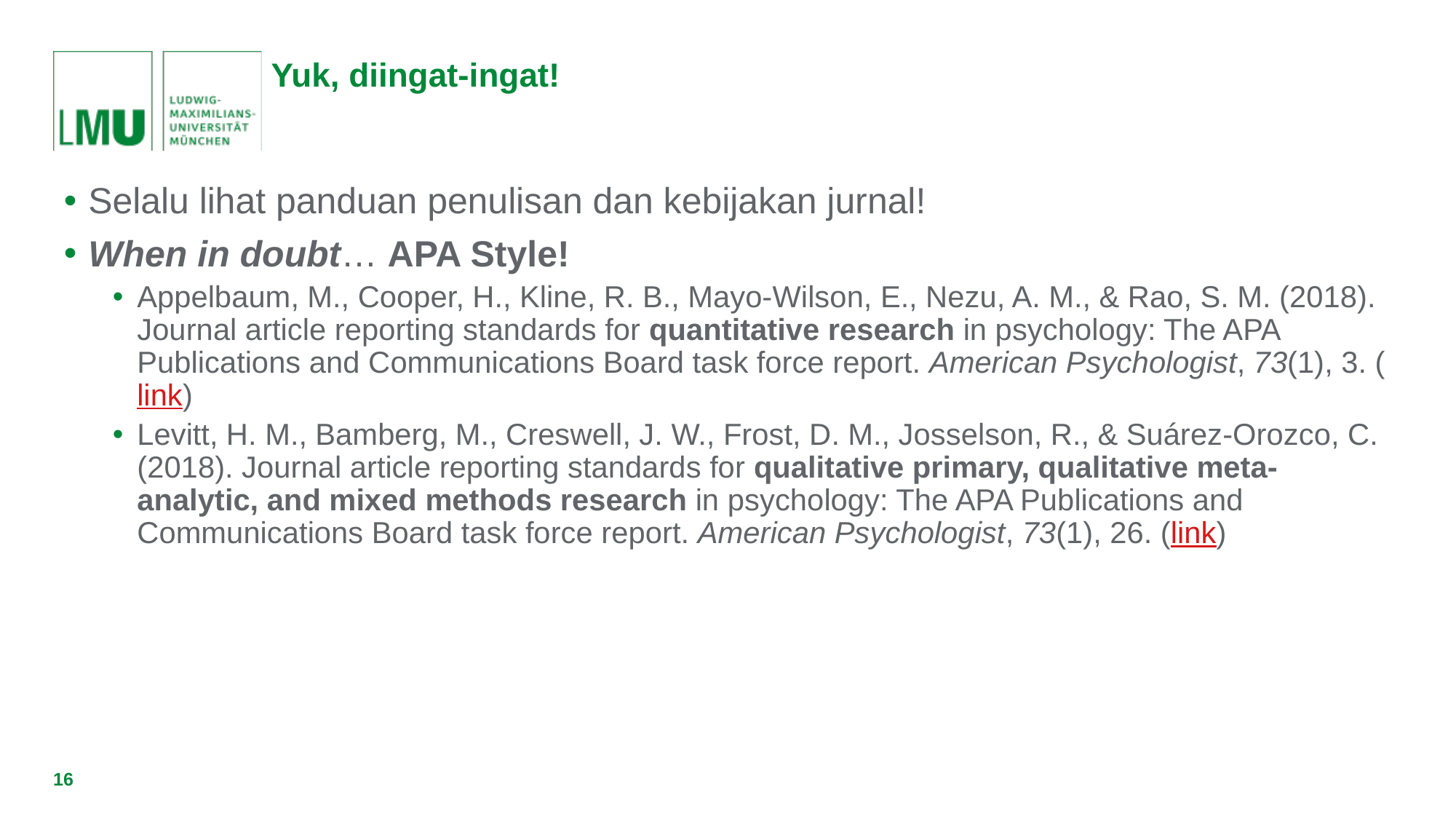

# Yuk, diingat-ingat!
Selalu lihat panduan penulisan dan kebijakan jurnal!
When in doubt… APA Style!
Appelbaum, M., Cooper, H., Kline, R. B., Mayo-Wilson, E., Nezu, A. M., & Rao, S. M. (2018). Journal article reporting standards for quantitative research in psychology: The APA Publications and Communications Board task force report. American Psychologist, 73(1), 3. (link)
Levitt, H. M., Bamberg, M., Creswell, J. W., Frost, D. M., Josselson, R., & Suárez-Orozco, C. (2018). Journal article reporting standards for qualitative primary, qualitative meta-analytic, and mixed methods research in psychology: The APA Publications and Communications Board task force report. American Psychologist, 73(1), 26. (link)

16